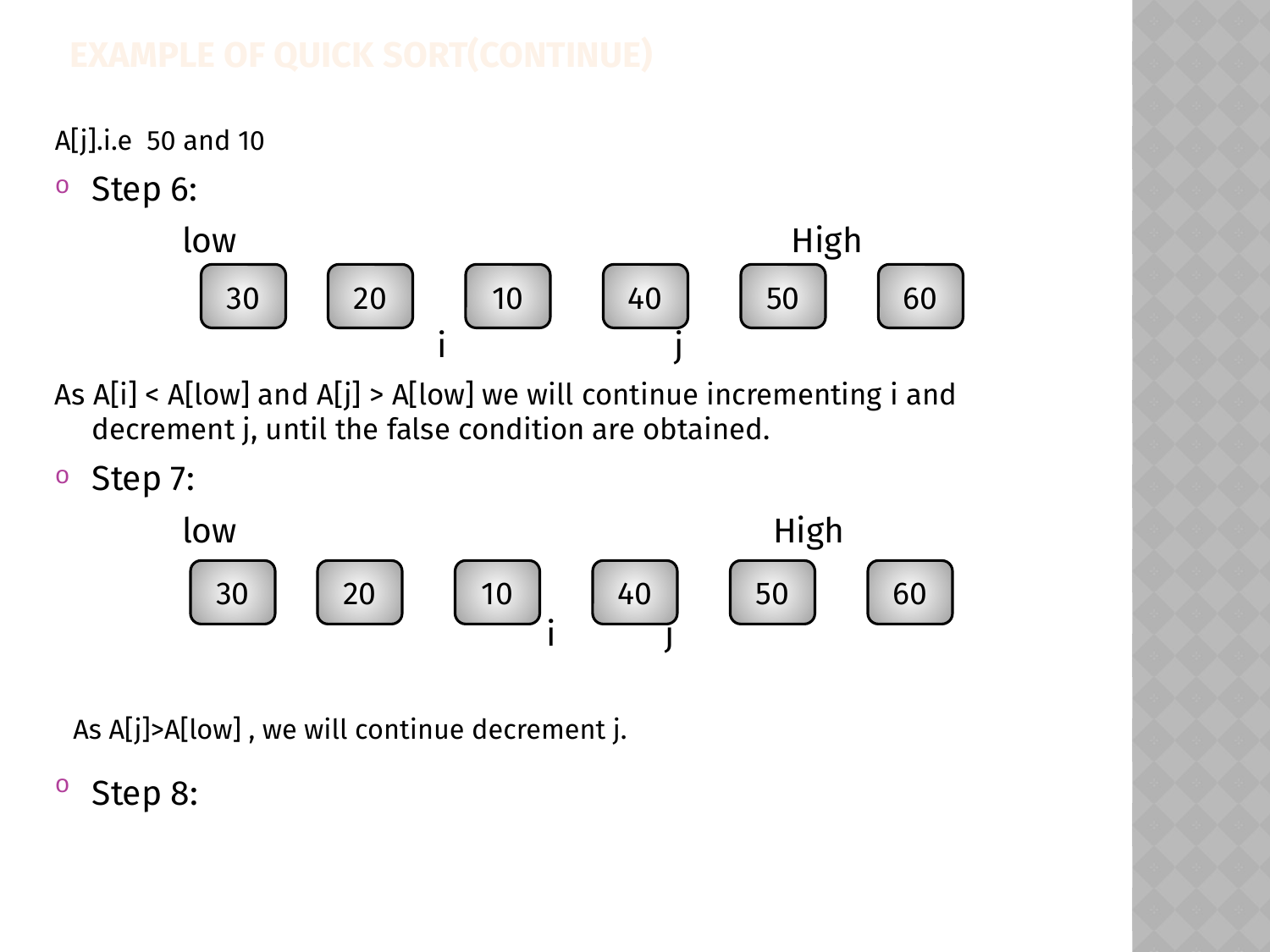

# Example of quick sort(Continue)
A[j].i.e  50 and 10
Step 6:
              low                                                             High

                                          i                         j
As A[i] < A[low] and A[j] > A[low] we will continue incrementing i and decrement j, until the false condition are obtained.
Step 7:
              low                                                           High

                                                      i            j
  As A[j]>A[low] , we will continue decrement j.
Step 8:

30
20
10
40
50
60
30
20
10
40
50
60